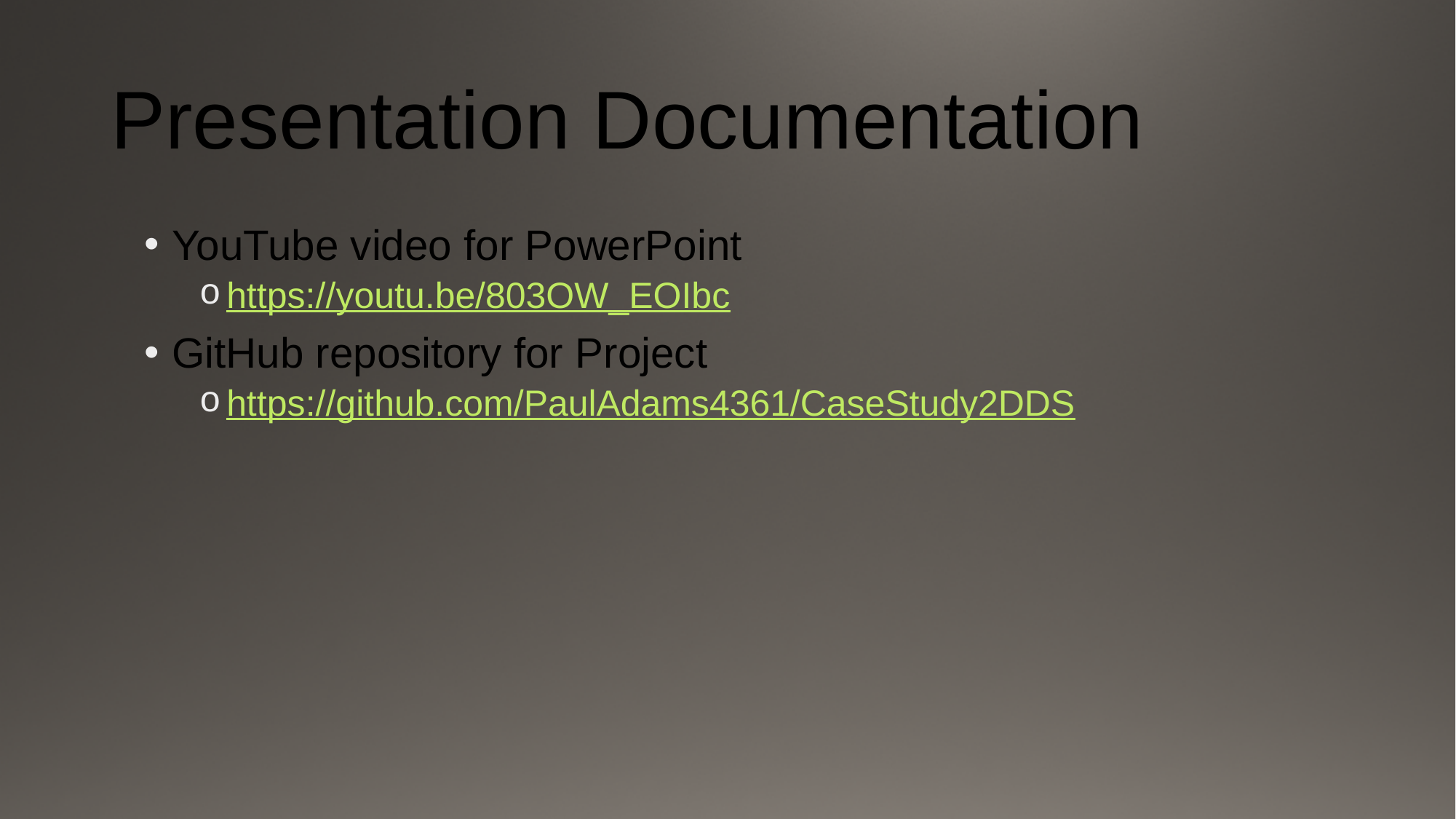

# Presentation Documentation
YouTube video for PowerPoint
https://youtu.be/803OW_EOIbc
GitHub repository for Project
https://github.com/PaulAdams4361/CaseStudy2DDS